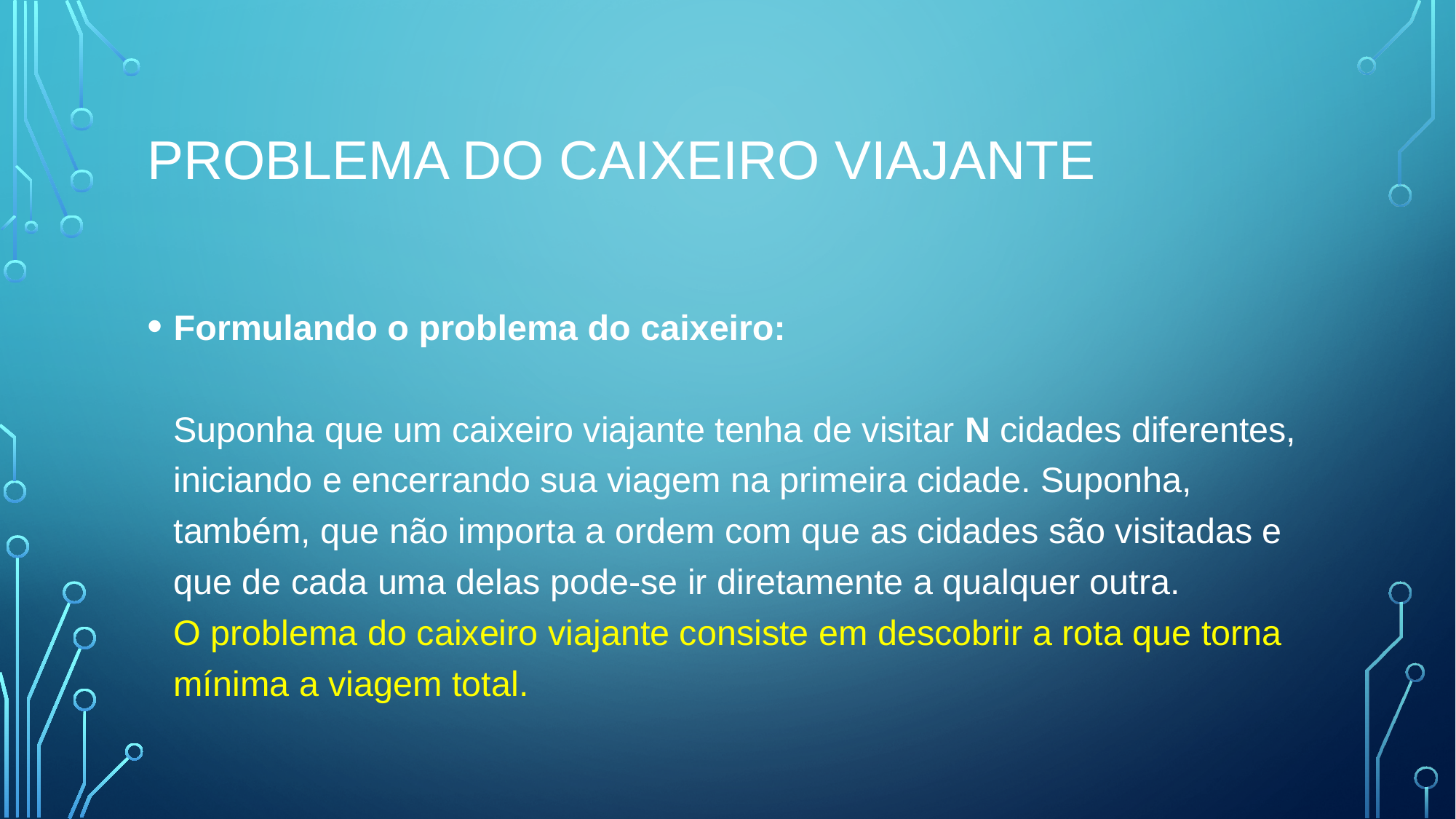

# Problema do caixeiro Viajante
Formulando o problema do caixeiro:
Suponha que um caixeiro viajante tenha de visitar N cidades diferentes, iniciando e encerrando sua viagem na primeira cidade. Suponha, também, que não importa a ordem com que as cidades são visitadas e que de cada uma delas pode-se ir diretamente a qualquer outra.
O problema do caixeiro viajante consiste em descobrir a rota que torna mínima a viagem total.